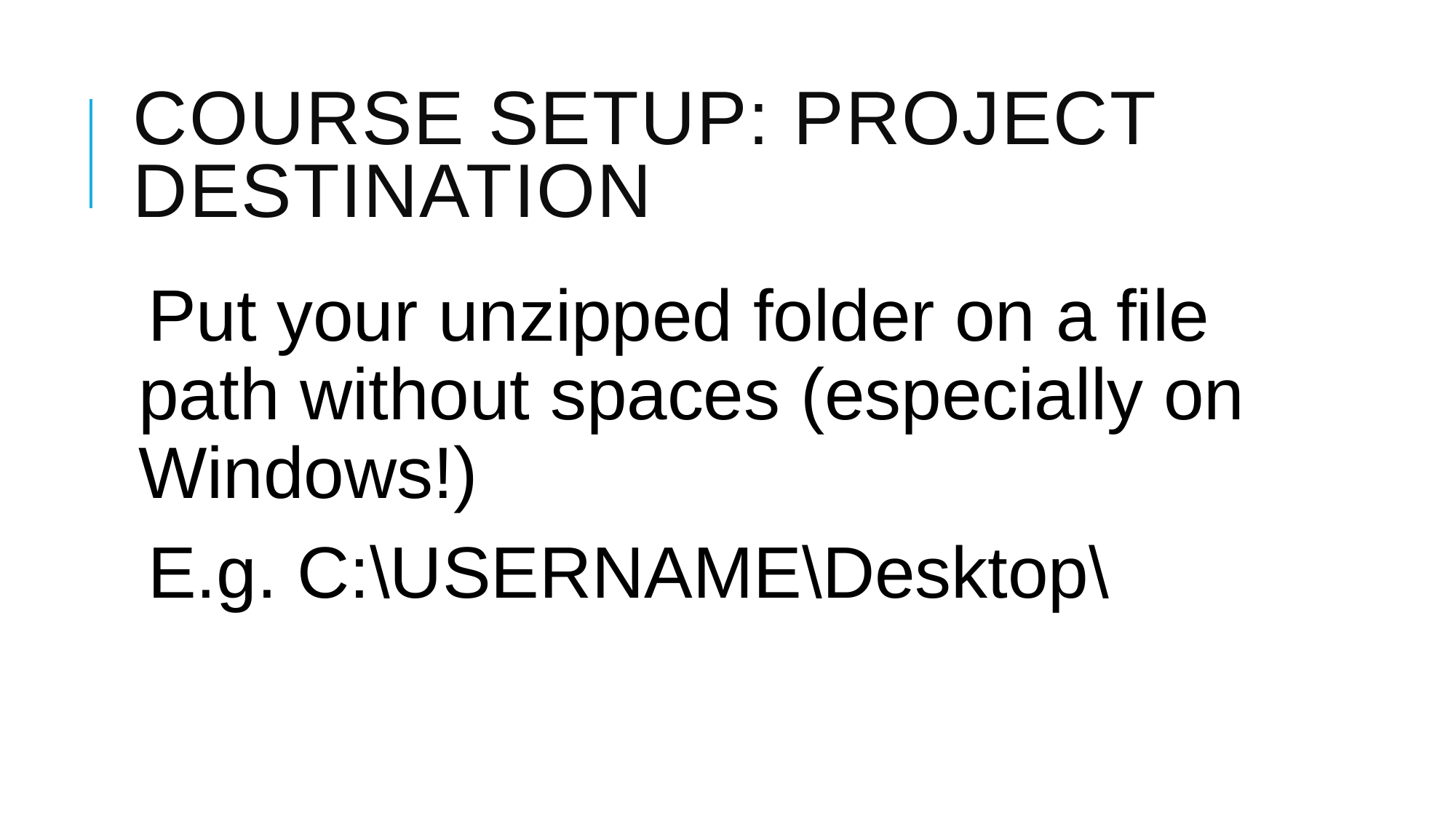

# Course Setup: Project Destination
Put your unzipped folder on a file path without spaces (especially on Windows!)
E.g. C:\USERNAME\Desktop\